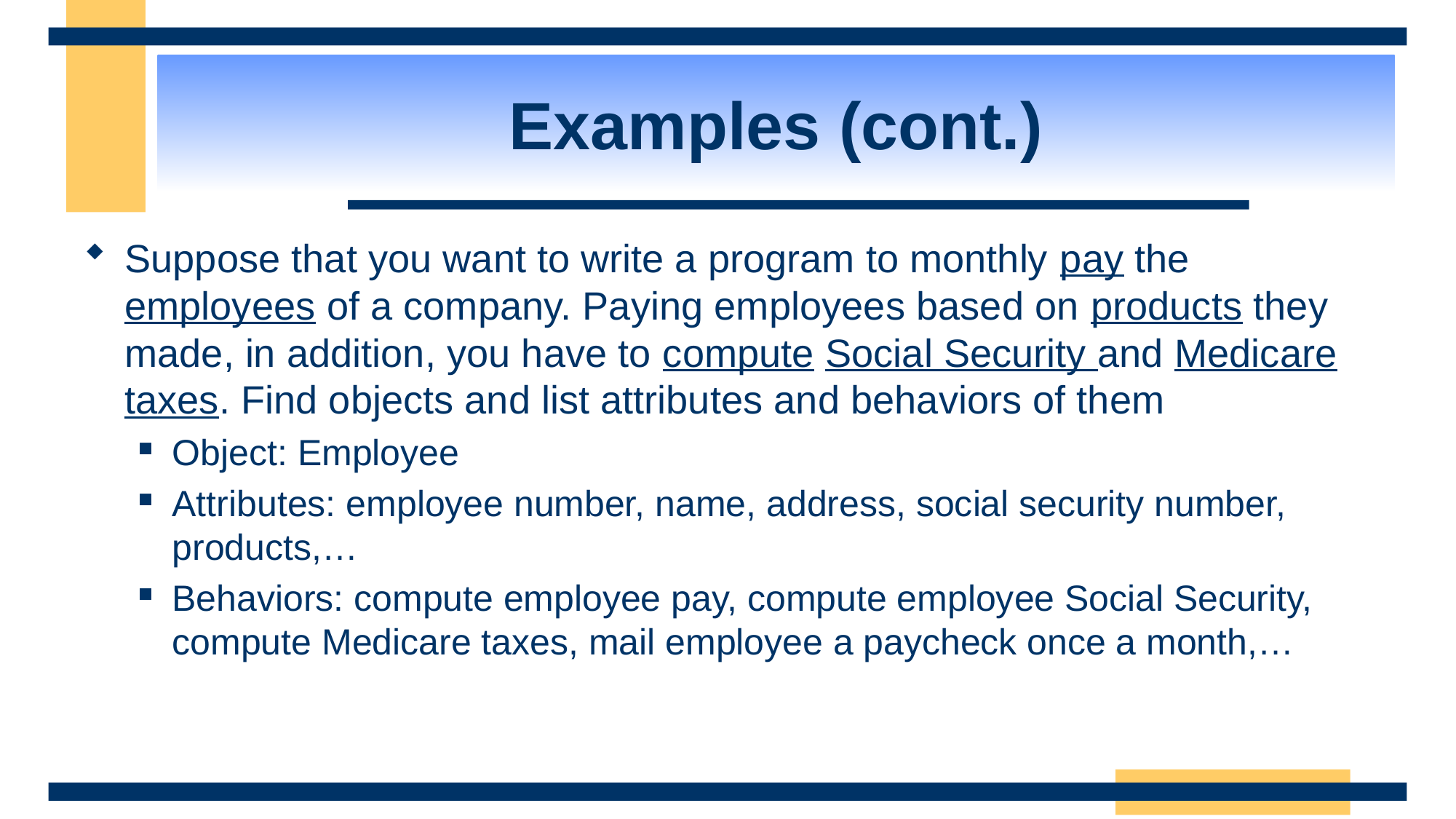

# Examples (cont.)
Suppose that you want to write a program to monthly pay the employees of a company. Paying employees based on products they made, in addition, you have to compute Social Security and Medicare taxes. Find objects and list attributes and behaviors of them
Object: Employee
Attributes: employee number, name, address, social security number, products,…
Behaviors: compute employee pay, compute employee Social Security, compute Medicare taxes, mail employee a paycheck once a month,…